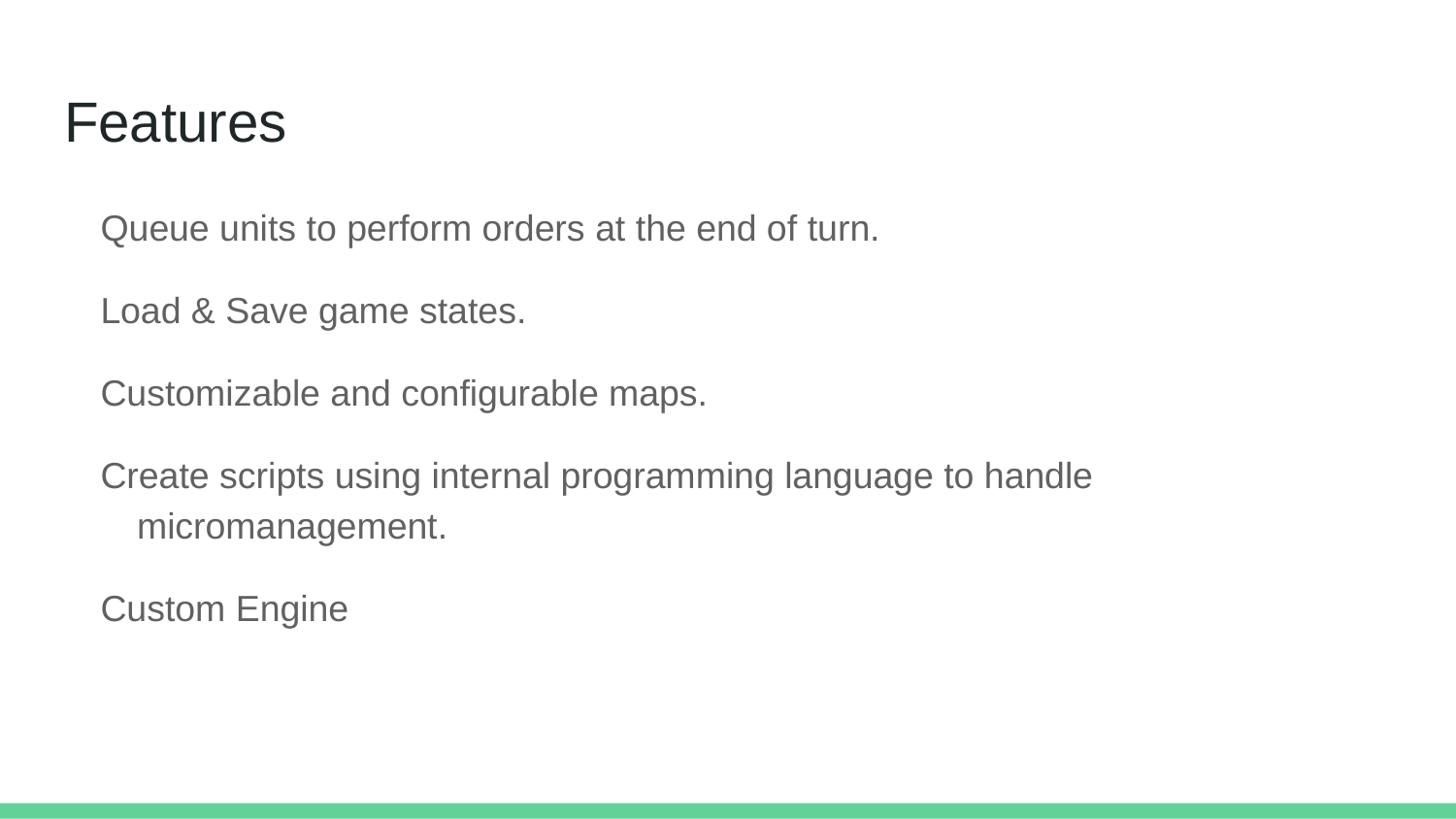

# Features
Queue units to perform orders at the end of turn.
Load & Save game states.
Customizable and configurable maps.
Create scripts using internal programming language to handle micromanagement.
Custom Engine